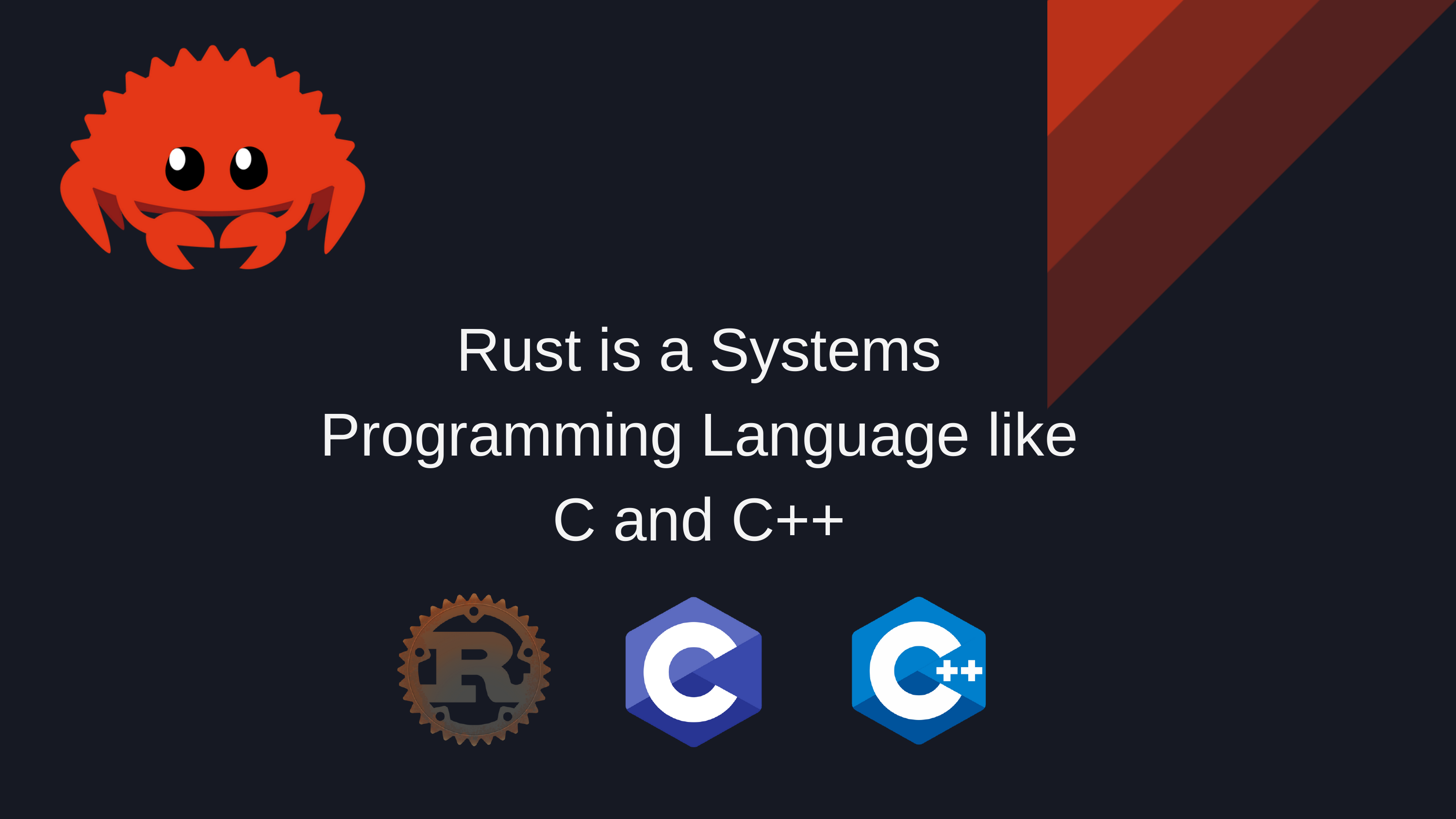

Rust is a Systems Programming Language like C and C++